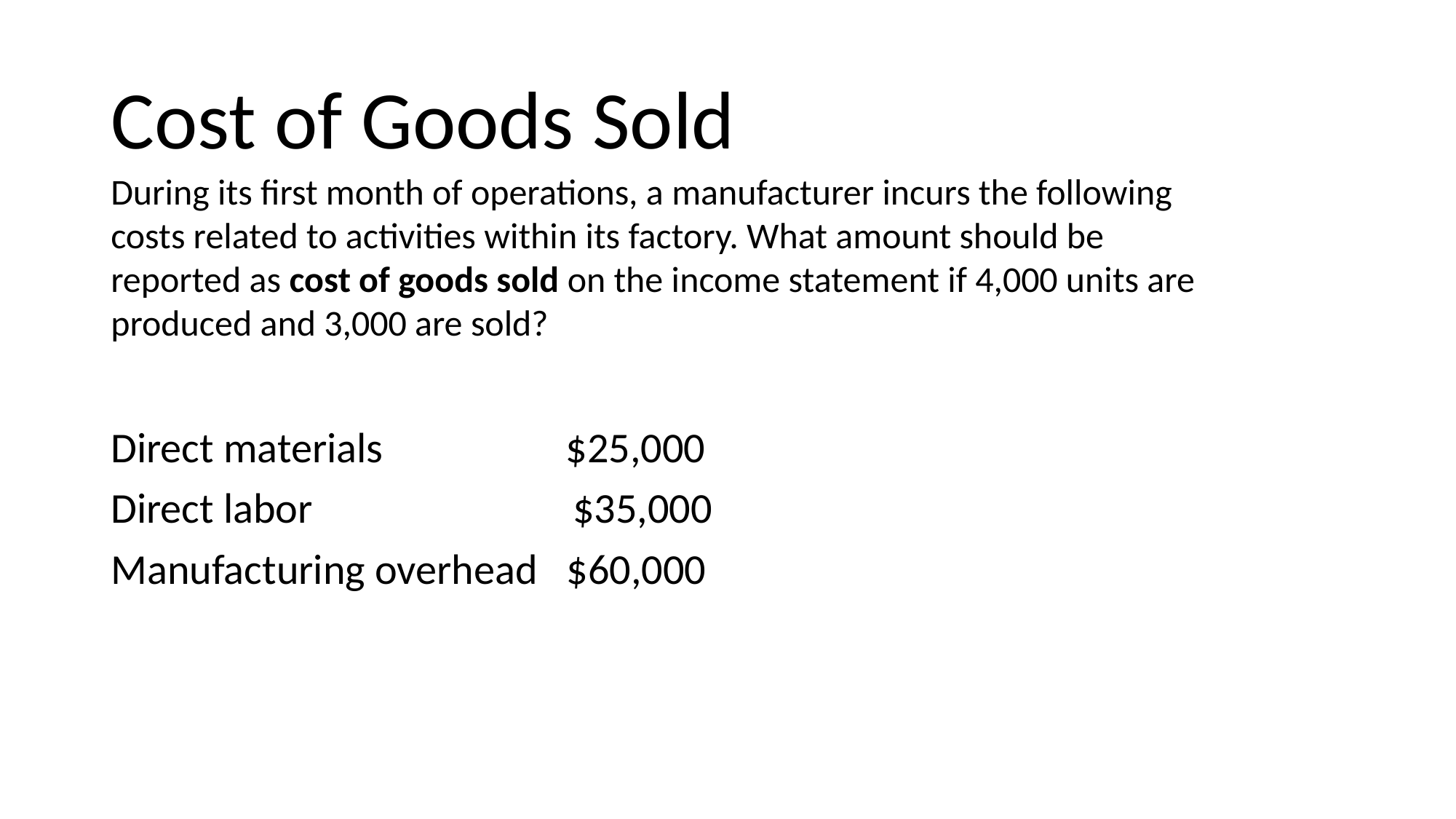

# Cost of Goods Sold
During its first month of operations, a manufacturer incurs the following costs related to activities within its factory. What amount should be reported as cost of goods sold on the income statement if 4,000 units are produced and 3,000 are sold?
Direct materials                   $25,000
Direct labor                           $35,000
Manufacturing overhead   $60,000